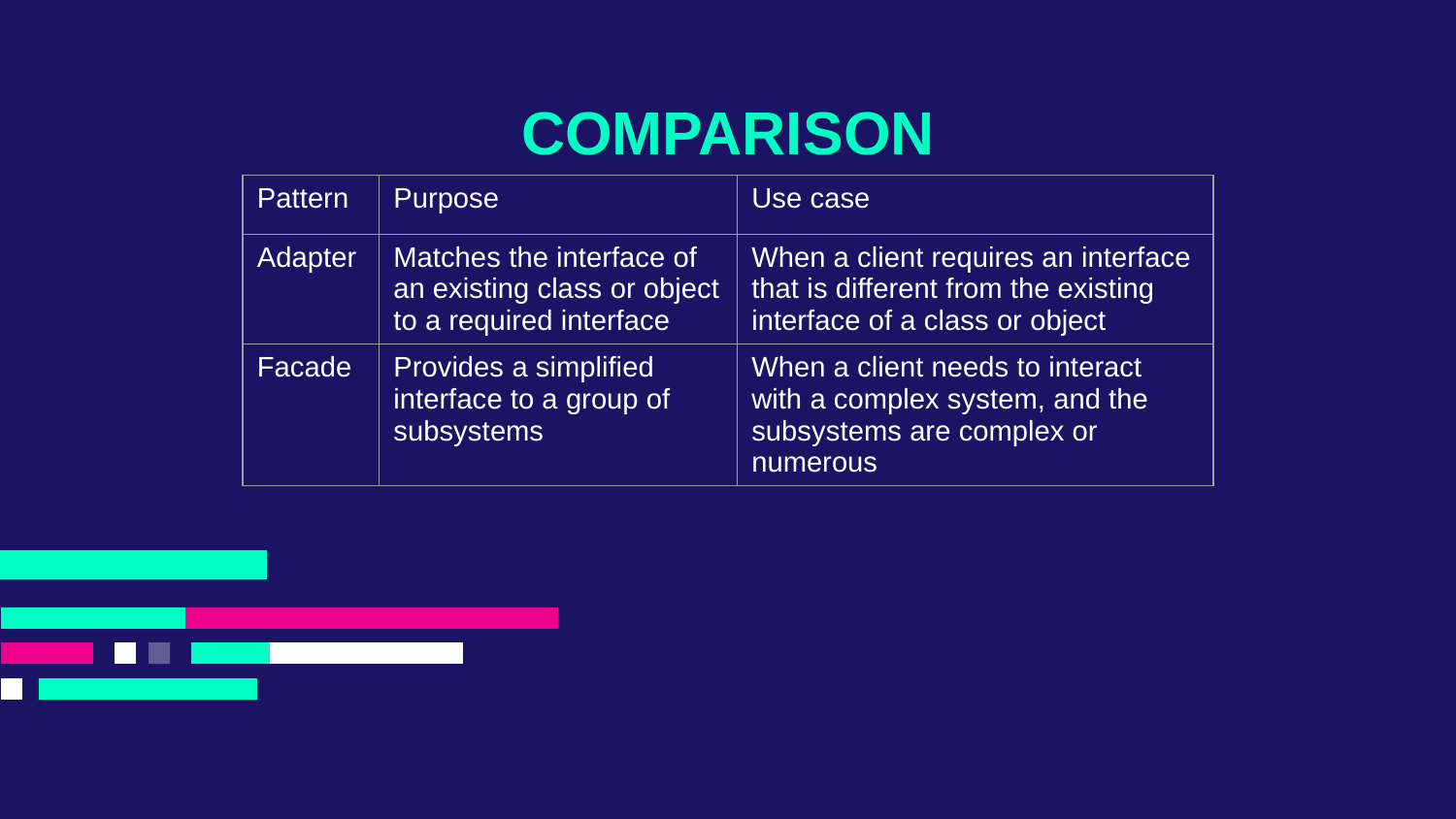

# COMPARISON
| Pattern | Purpose | Use case |
| --- | --- | --- |
| Adapter | Matches the interface of an existing class or object to a required interface | When a client requires an interface that is different from the existing interface of a class or object |
| Facade | Provides a simplified interface to a group of subsystems | When a client needs to interact with a complex system, and the subsystems are complex or numerous |